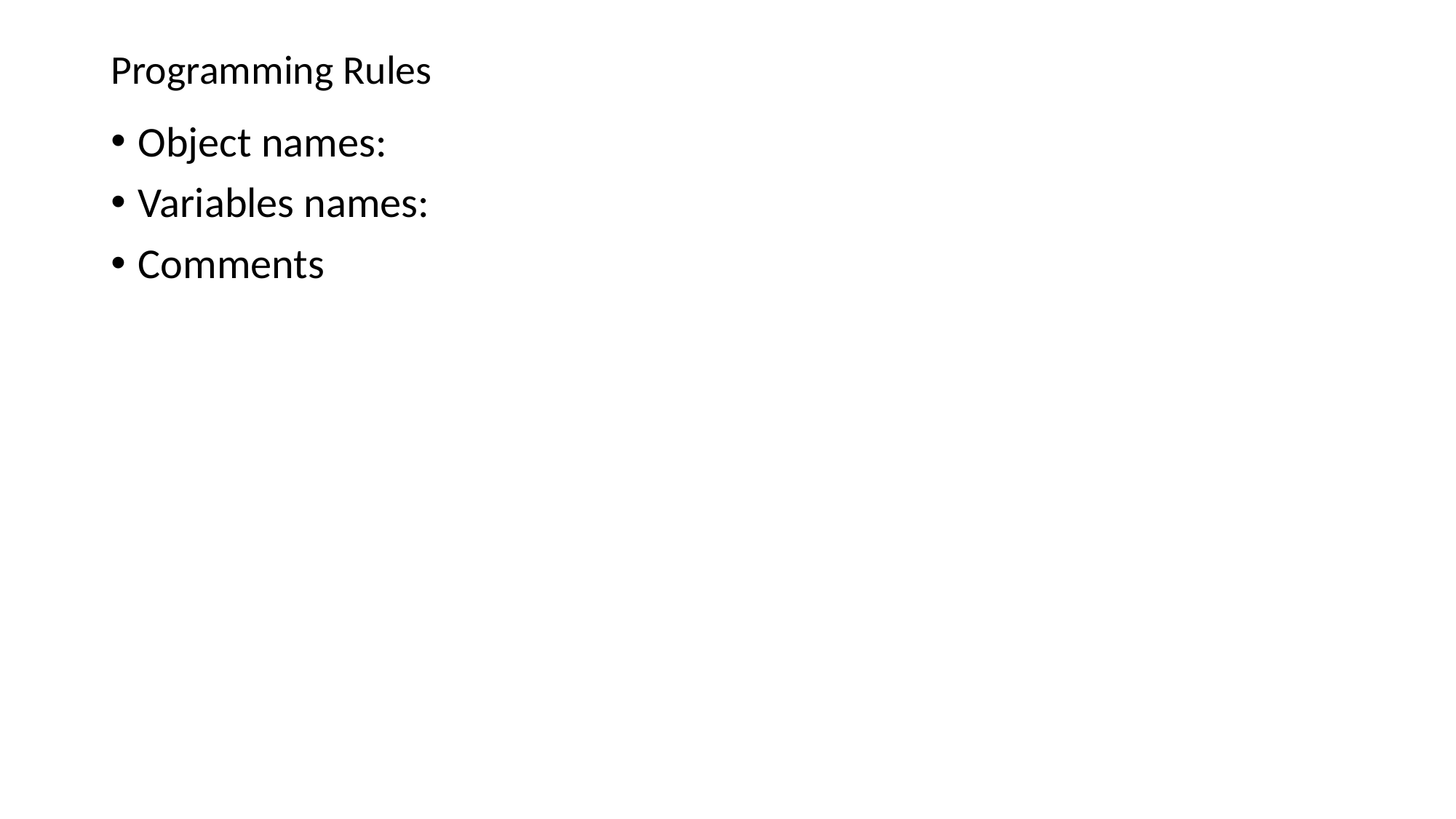

# Programming Rules
Object names:
Variables names:
Comments